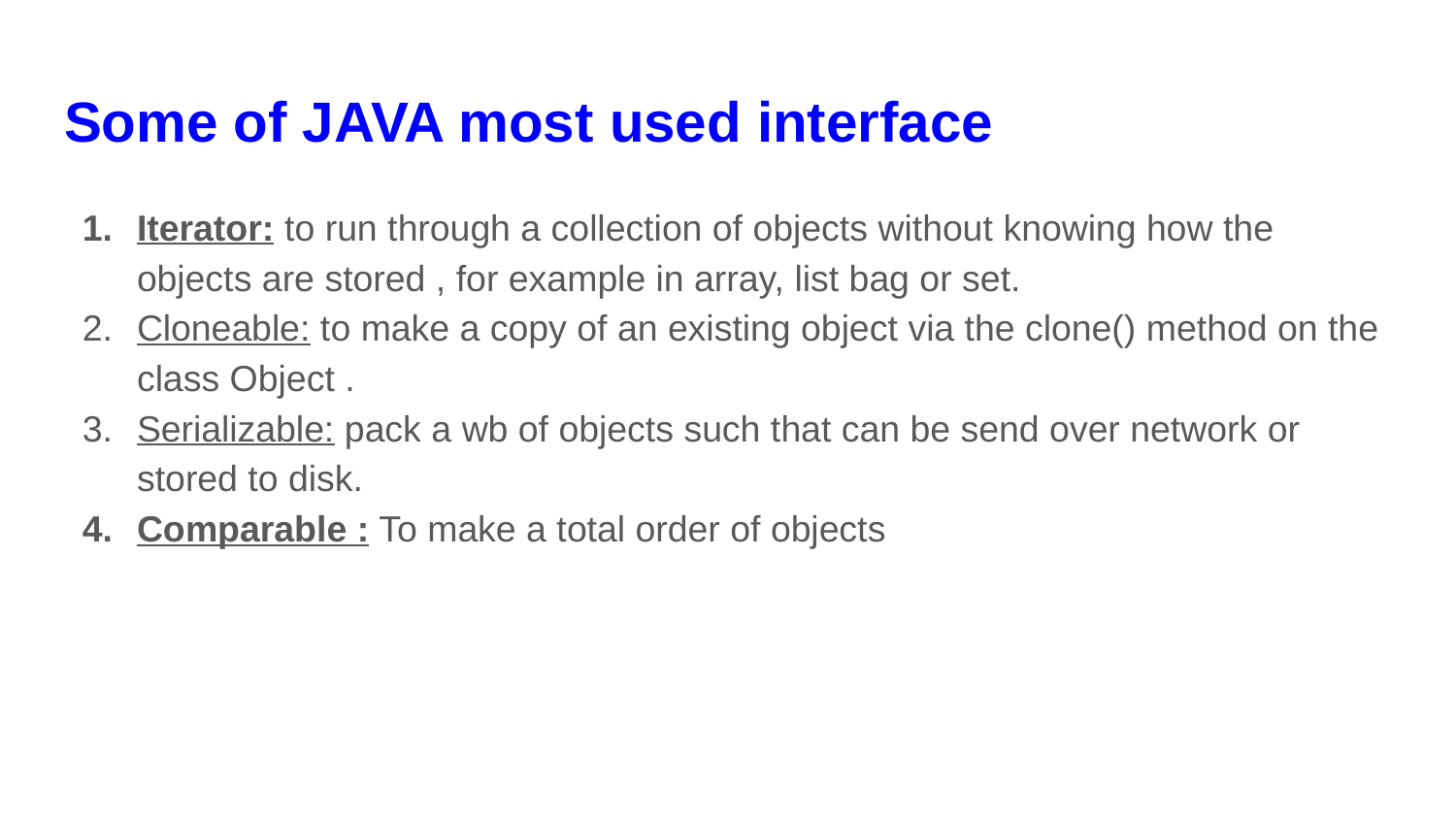

# Some of JAVA most used interface
Iterator: to run through a collection of objects without knowing how the objects are stored , for example in array, list bag or set.
Cloneable: to make a copy of an existing object via the clone() method on the class Object .
Serializable: pack a wb of objects such that can be send over network or stored to disk.
Comparable : To make a total order of objects